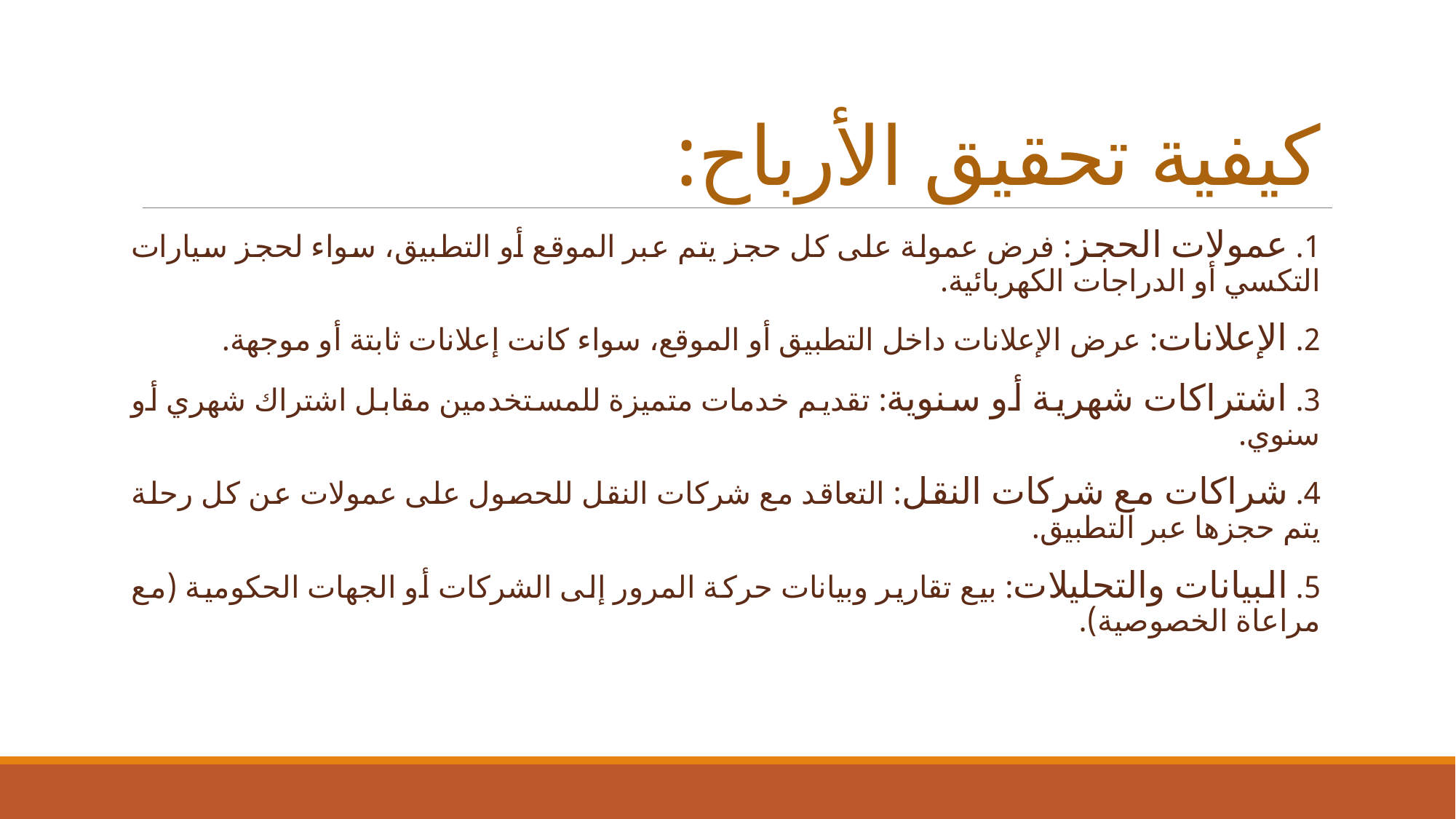

# كيفية تحقيق الأرباح:
1. عمولات الحجز: فرض عمولة على كل حجز يتم عبر الموقع أو التطبيق، سواء لحجز سيارات التكسي أو الدراجات الكهربائية.
2. الإعلانات: عرض الإعلانات داخل التطبيق أو الموقع، سواء كانت إعلانات ثابتة أو موجهة.
3. اشتراكات شهرية أو سنوية: تقديم خدمات متميزة للمستخدمين مقابل اشتراك شهري أو سنوي.
4. شراكات مع شركات النقل: التعاقد مع شركات النقل للحصول على عمولات عن كل رحلة يتم حجزها عبر التطبيق.
5. البيانات والتحليلات: بيع تقارير وبيانات حركة المرور إلى الشركات أو الجهات الحكومية (مع مراعاة الخصوصية).